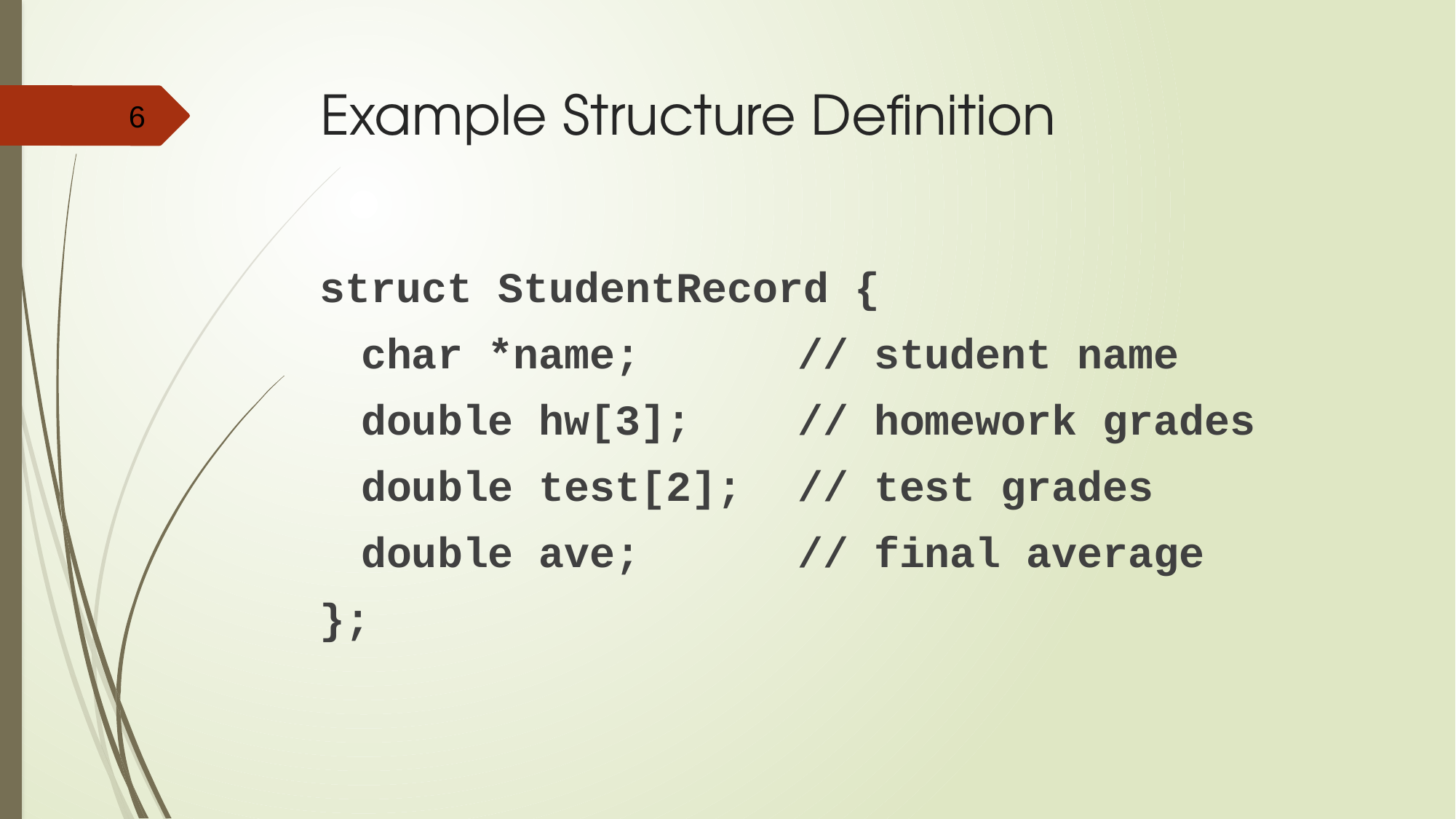

# Example Structure Definition
6
struct StudentRecord {
	char *name;		// student name
	double hw[3];	// homework grades
	double test[2];	// test grades
	double ave;		// final average
};